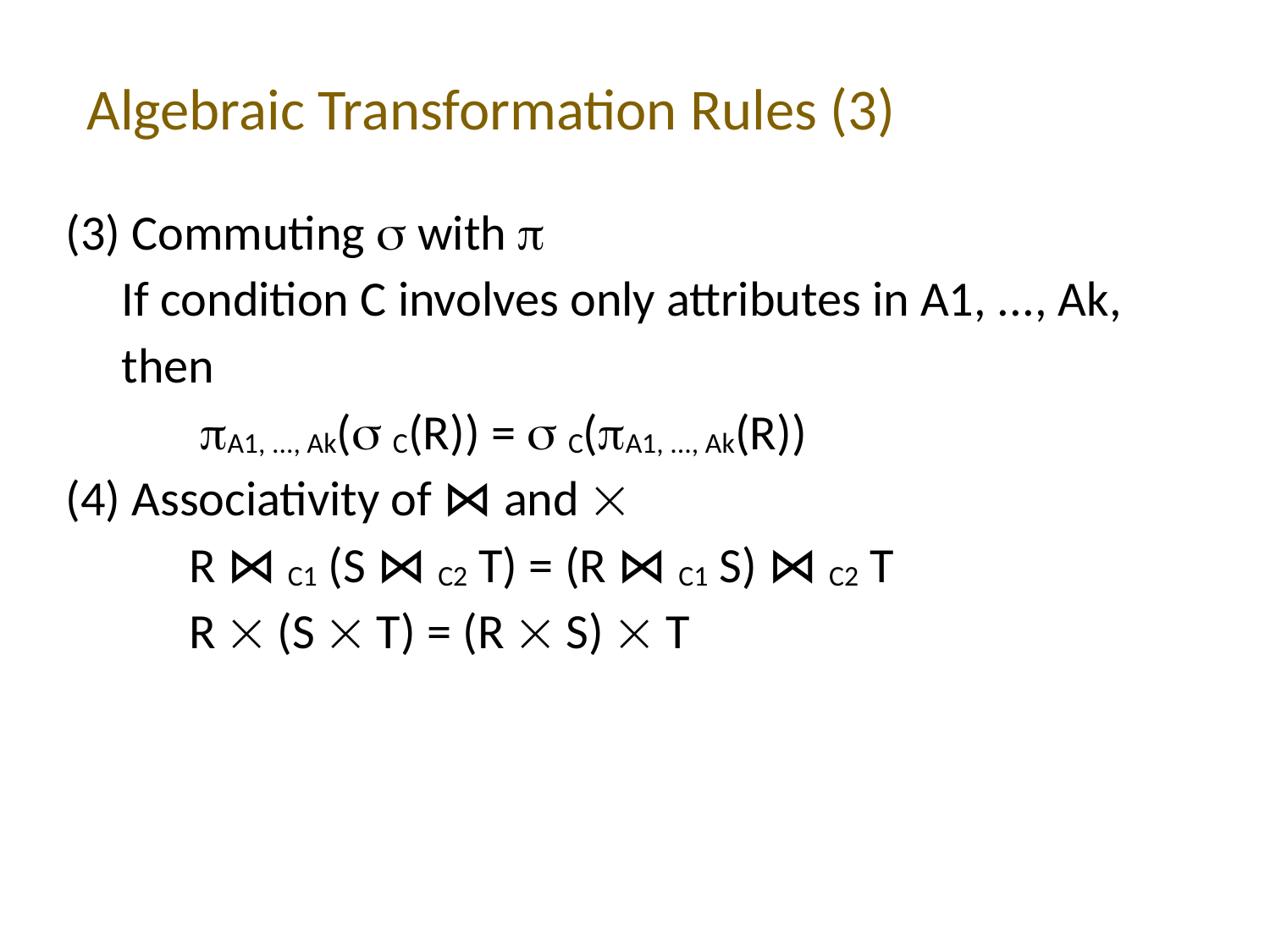

# Algebraic Transformation Rules (3)
(3) Commuting σ with π
     If condition C involves only attributes in A1, ..., Ak,
     then
            πA1, ..., Ak(σ C(R)) = σ C(πA1, ..., Ak(R))
(4) Associativity of ⋈ and ×
           R ⋈ C1 (S ⋈ C2 T) = (R ⋈ C1 S) ⋈ C2 T
           R × (S × T) = (R × S) × T